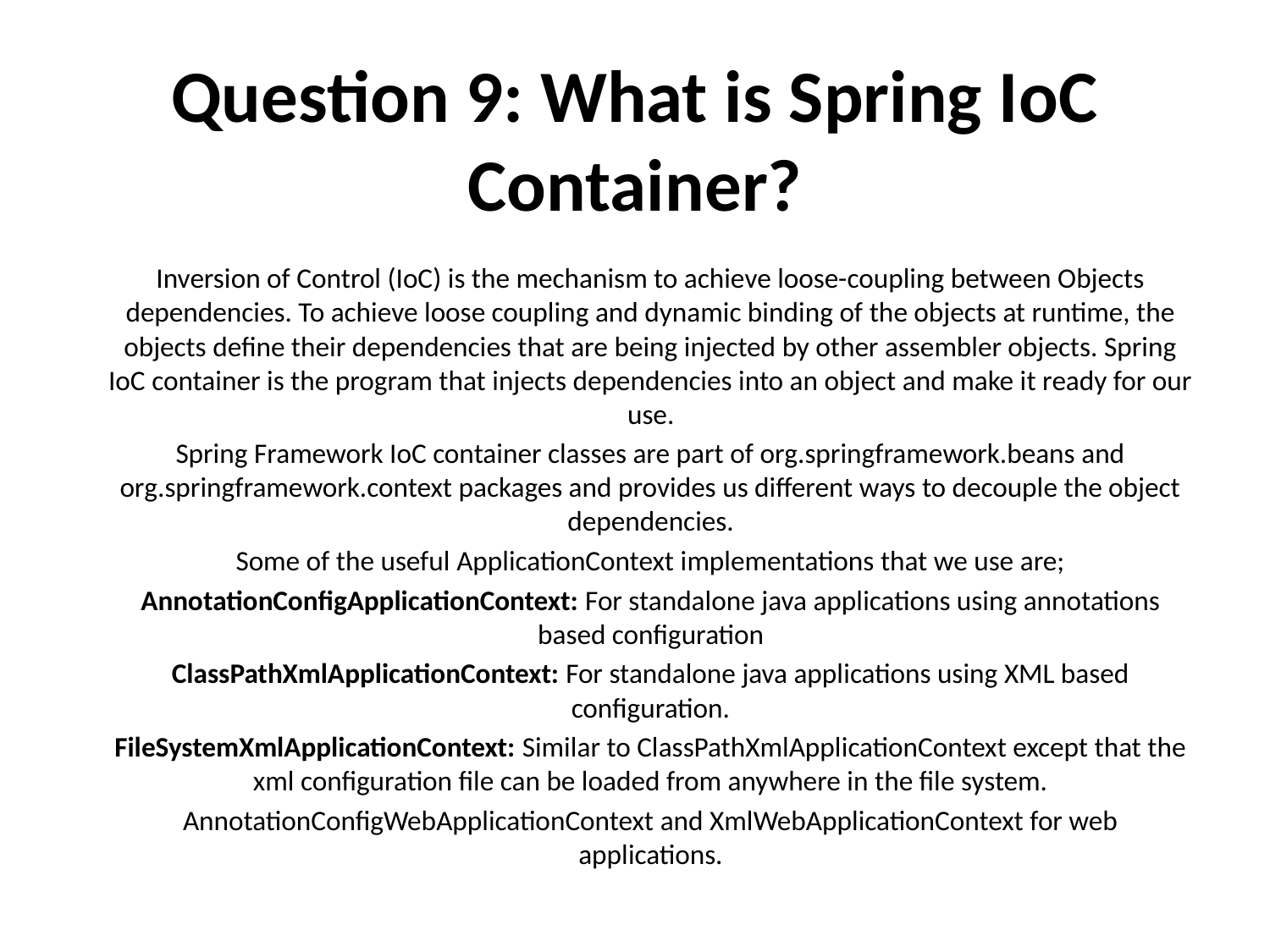

# Question 9: What is Spring IoC Container?
Inversion of Control (IoC) is the mechanism to achieve loose-coupling between Objects dependencies. To achieve loose coupling and dynamic binding of the objects at runtime, the objects define their dependencies that are being injected by other assembler objects. Spring IoC container is the program that injects dependencies into an object and make it ready for our use.
Spring Framework IoC container classes are part of org.springframework.beans and org.springframework.context packages and provides us different ways to decouple the object dependencies.
Some of the useful ApplicationContext implementations that we use are;
AnnotationConfigApplicationContext: For standalone java applications using annotations based configuration
ClassPathXmlApplicationContext: For standalone java applications using XML based configuration.
FileSystemXmlApplicationContext: Similar to ClassPathXmlApplicationContext except that the xml configuration file can be loaded from anywhere in the file system.
AnnotationConfigWebApplicationContext and XmlWebApplicationContext for web applications.